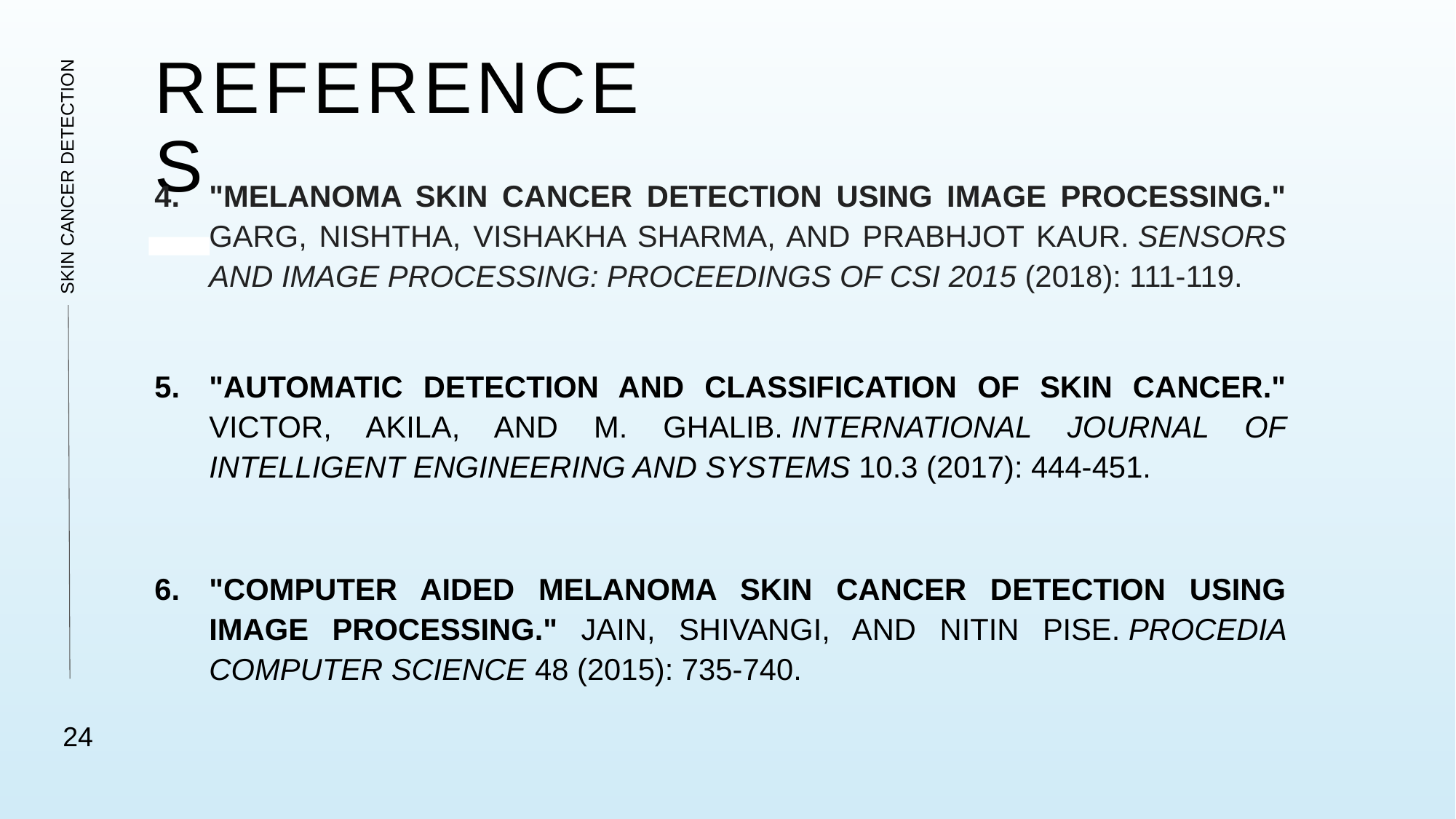

# references
SKIN CANCER DETECTION
"Melanoma skin cancer detection using image processing." Garg, Nishtha, Vishakha Sharma, and Prabhjot Kaur. Sensors and Image Processing: Proceedings of CSI 2015 (2018): 111-119.

"Automatic detection and classification of skin cancer." Victor, Akila, and M. Ghalib. International Journal of Intelligent Engineering and Systems 10.3 (2017): 444-451.

"Computer aided melanoma skin cancer detection using image processing." Jain, Shivangi, and Nitin Pise. Procedia Computer Science 48 (2015): 735-740.

24